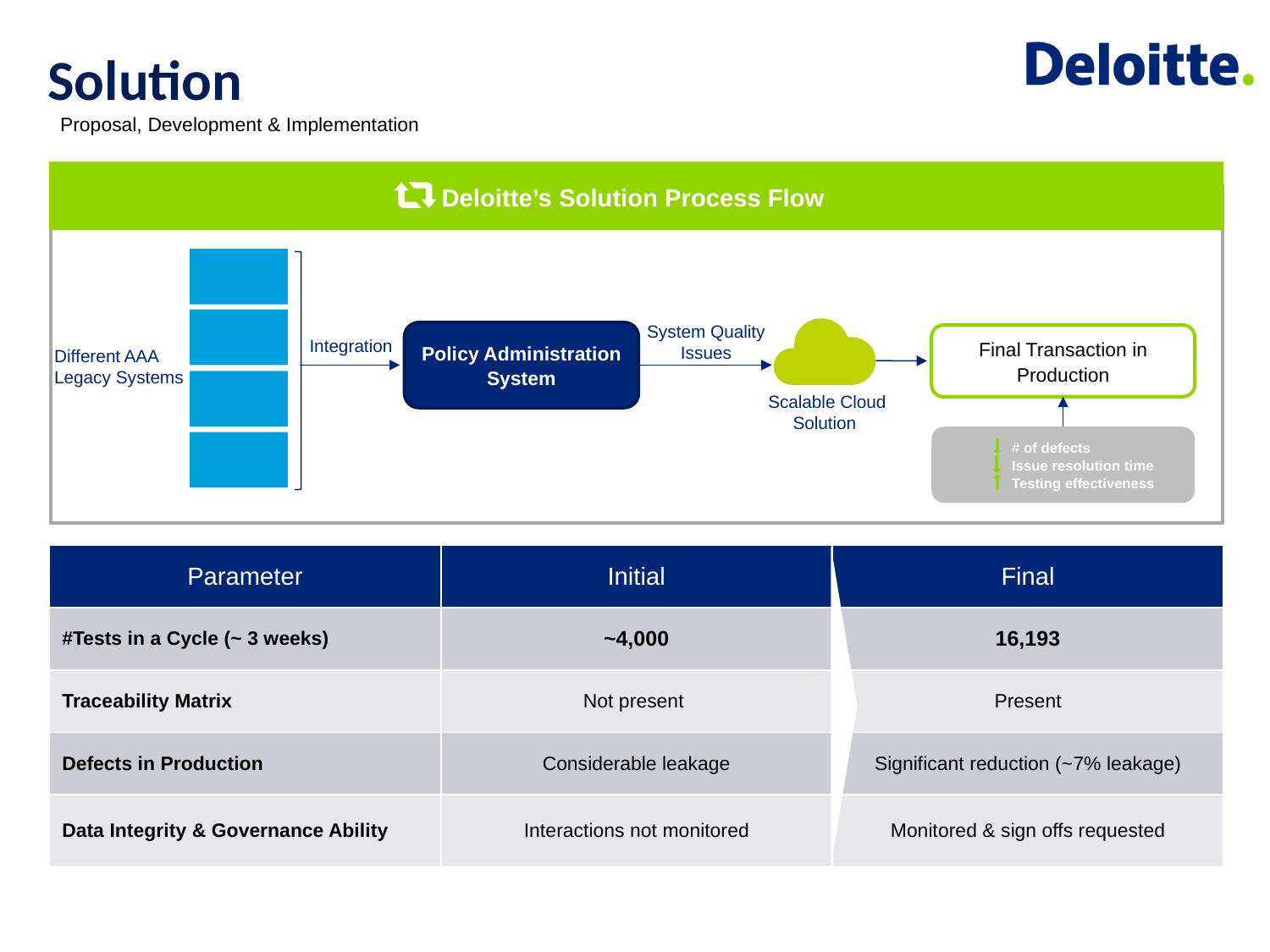

Solution
Proposal, Development & Implementation
Deloitte’s Solution Process Flow

System Quality Issues
Policy Administration System
Final Transaction in Production
Integration
Different AAA Legacy Systems

Scalable Cloud Solution
                # of defects
                Issue resolution time
                Testing effectiveness

| Parameter | Initial | Final |
| --- | --- | --- |
| #Tests in a Cycle (~ 3 weeks) | ~4,000 | 16,193 |
| Traceability Matrix | Not present | Present |
| Defects in Production | Considerable leakage | Significant reduction (~7% leakage) |
| Data Integrity & Governance Ability | Interactions not monitored | Monitored & sign offs requested |